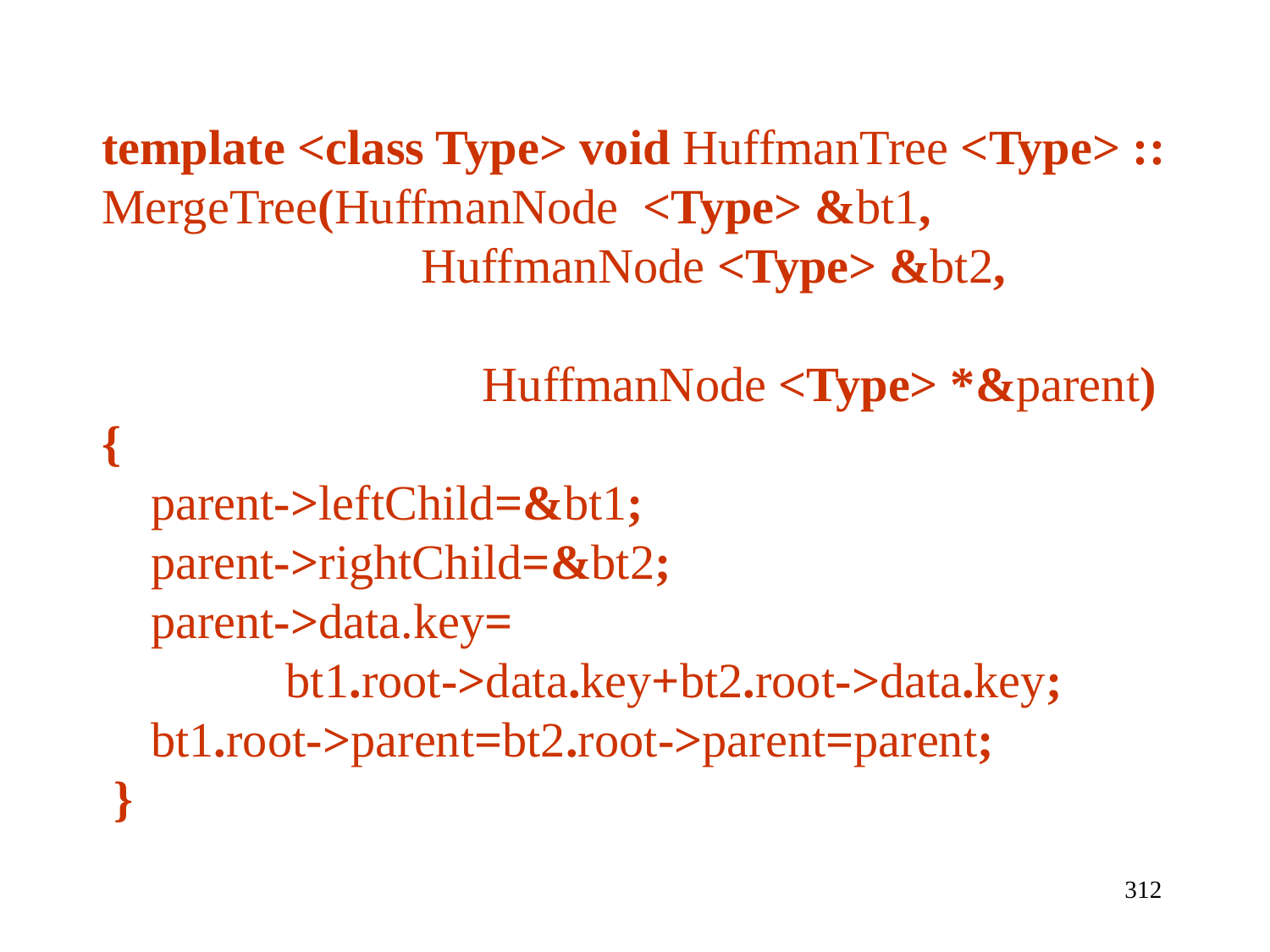

template <class Type> void HuffmanTree <Type> ::
MergeTree(HuffmanNode  <Type> &bt1,
                          HuffmanNode <Type> &bt2,
                               HuffmanNode <Type> *&parent)
{
    parent->leftChild=&bt1;
    parent->rightChild=&bt2;
    parent->data.key=
               bt1.root->data.key+bt2.root->data.key;
    bt1.root->parent=bt2.root->parent=parent;
 }
312